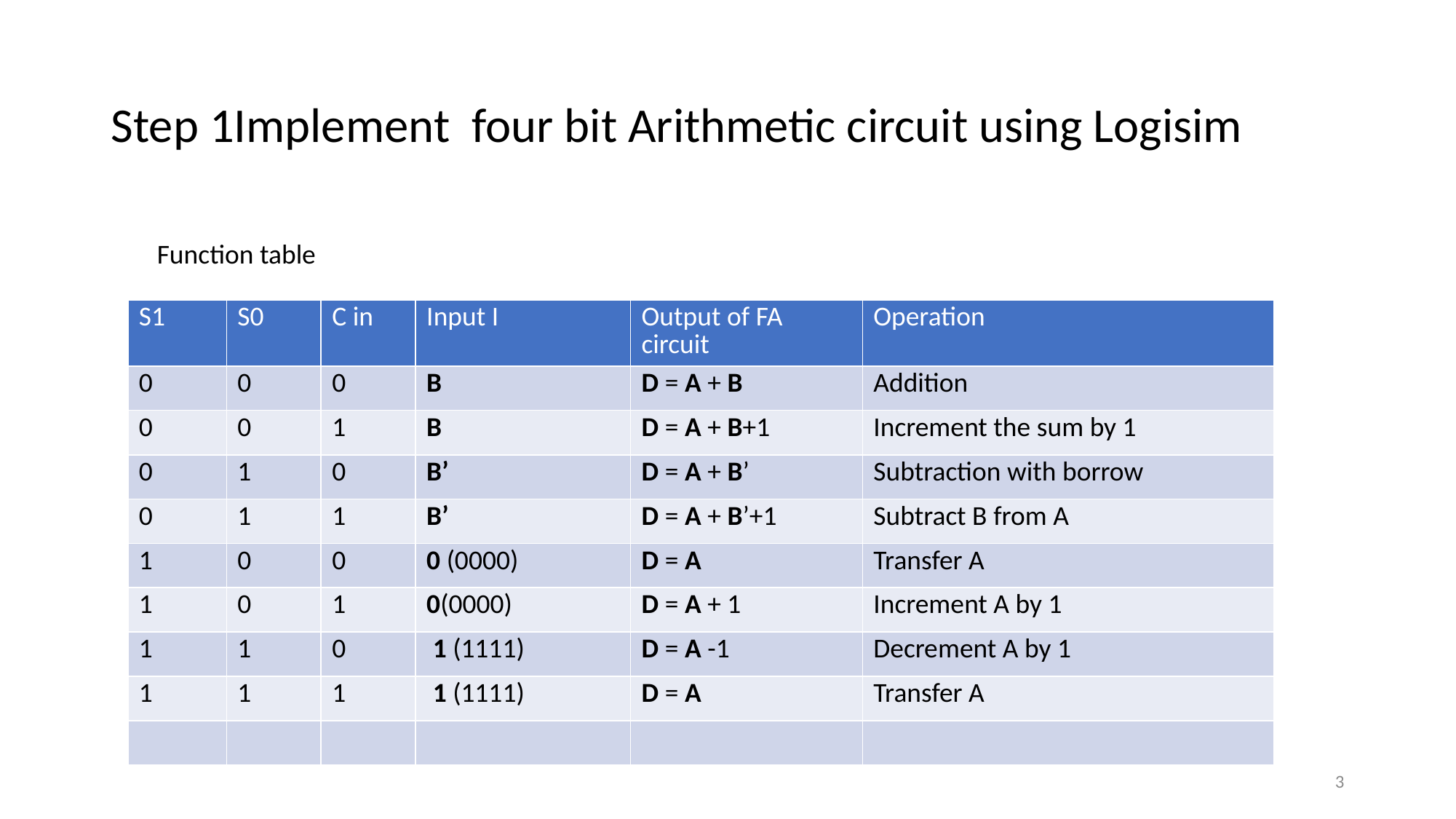

# Step 1Implement  four bit Arithmetic circuit using Logisim
Function table
| S1 | S0 | C in | Input I | Output of FA circuit | Operation |
| --- | --- | --- | --- | --- | --- |
| 0 | 0 | 0 | B | D = A + B | Addition |
| 0 | 0 | 1 | B | D = A + B+1 | Increment the sum by 1 |
| 0 | 1 | 0 | B’ | D = A + B’ | Subtraction with borrow |
| 0 | 1 | 1 | B’ | D = A + B’+1 | Subtract B from A |
| 1 | 0 | 0 | 0 (0000) | D = A | Transfer A |
| 1 | 0 | 1 | 0(0000) | D = A + 1 | Increment A by 1 |
| 1 | 1 | 0 | 1 (1111) | D = A -1 | Decrement A by 1 |
| 1 | 1 | 1 | 1 (1111) | D = A | Transfer A |
|  |  |  |  |  |  |
3